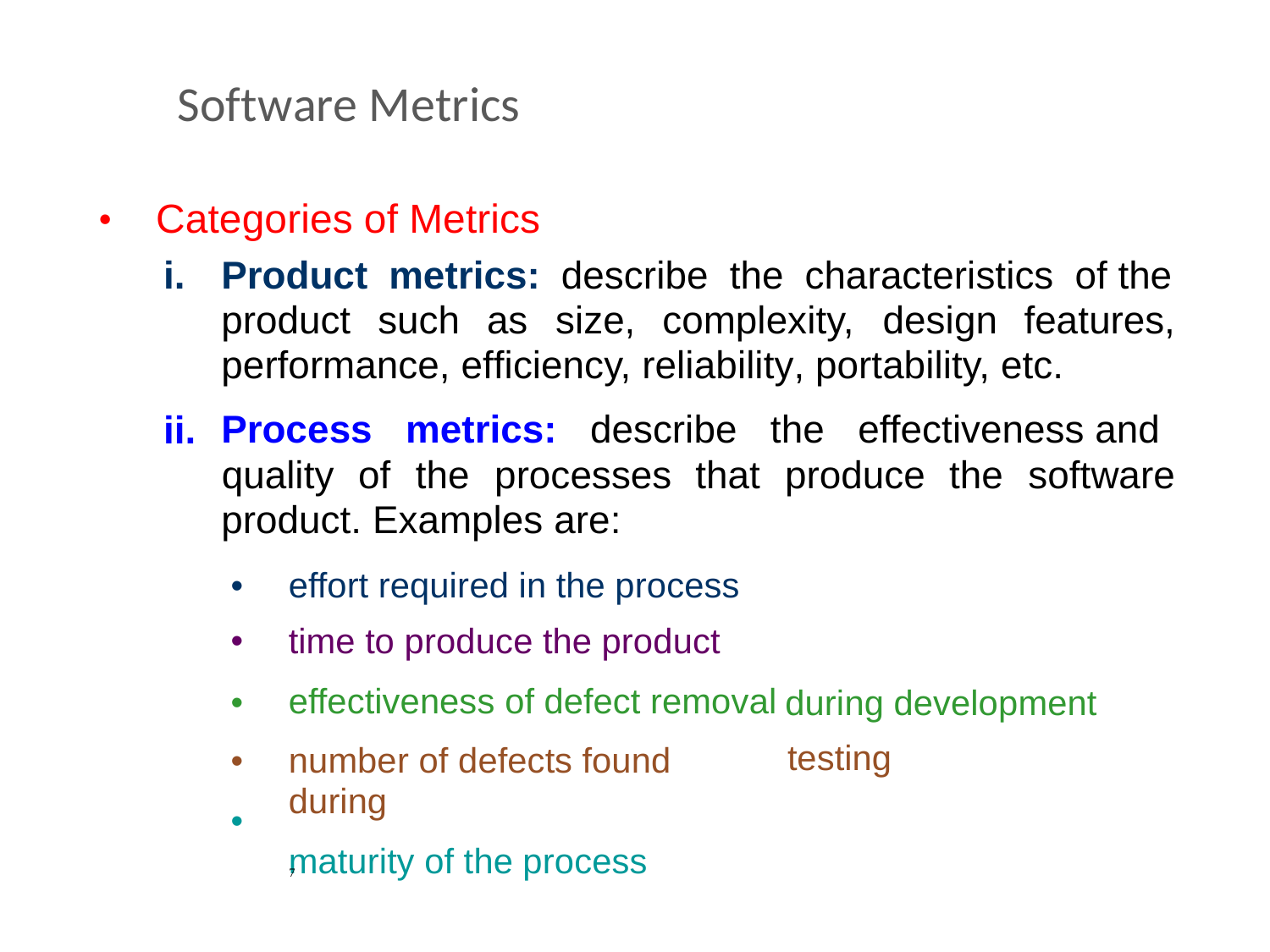

Software Metrics
•
Categories of Metrics
Product metrics: describe the characteristics of the

i.
product
such
as
size,
complexity,
design
features,
performance, efficiency, reliability, portability, etc.
Process   metrics:   describe   the   effectiveness and

ii.
quality

of
the
processes
that
produce
the
software
product. Examples are:
•
•
•
•
•
effort required in the process
time to produce the product
effectiveness of defect removal
number of defects found during
maturity of the process
during development
testing

7